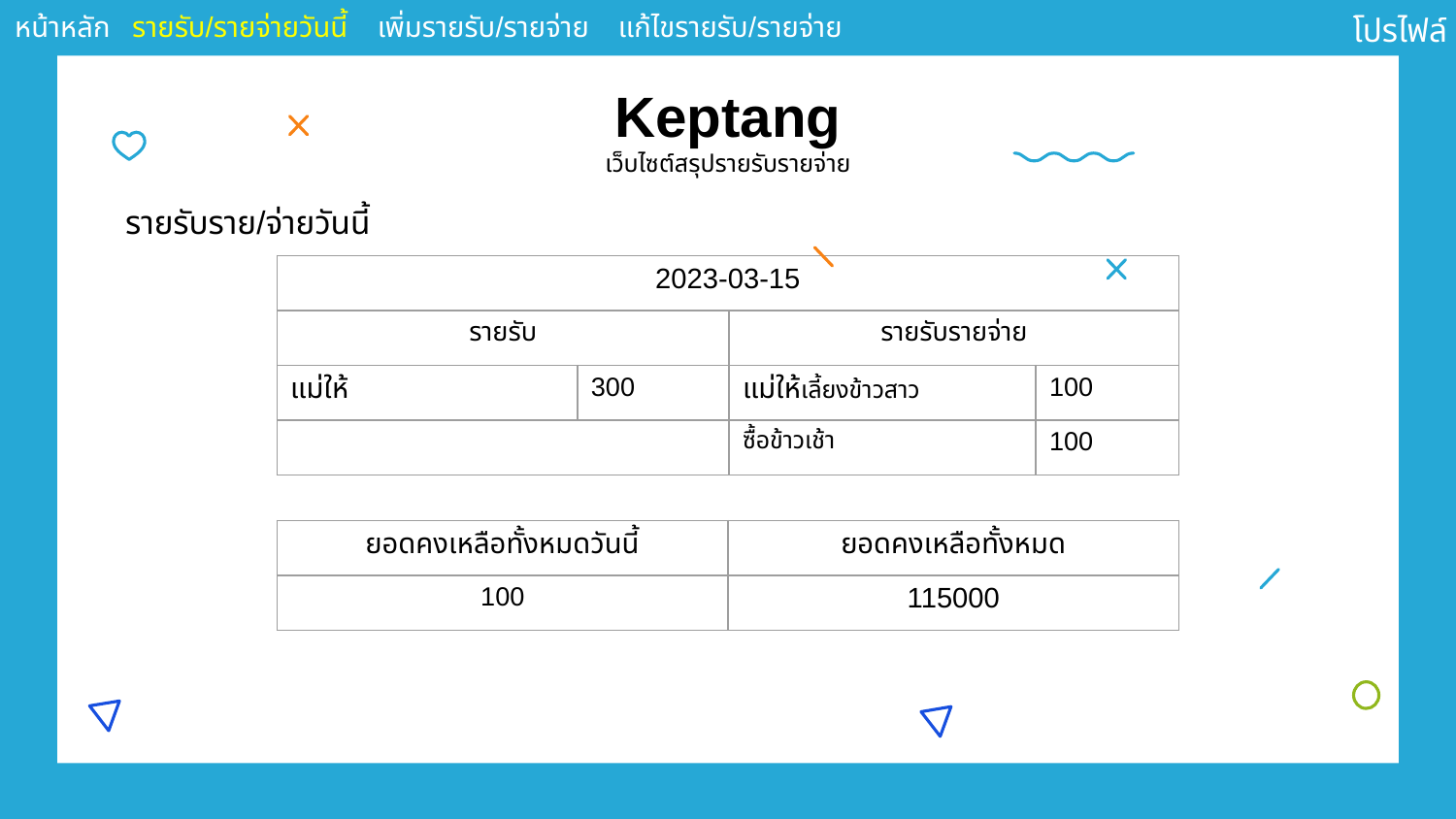

หน้าหลัก   รายรับ/รายจ่ายวันนี้    เพิ่มรายรับ/รายจ่าย    แก้ไขรายรับ/รายจ่าย
โปรไฟล์
# Keptang เว็บไซต์สรุปรายรับรายจ่าย

รายรับราย/จ่ายวันนี้
| 2023-03-15 |  |  |  |
| --- | --- | --- | --- |
| รายรับ |  | รายรับรายจ่าย |  |
| แม่ให้ | 300 | แม่ให้เลี้ยงข้าวสาว | 100 |
|  |  | ซื้อข้าวเช้า | 100 |
| ยอดคงเหลือทั้งหมดวันนี้ | ยอดคงเหลือทั้งหมด |
| --- | --- |
| 100 | 115000 |